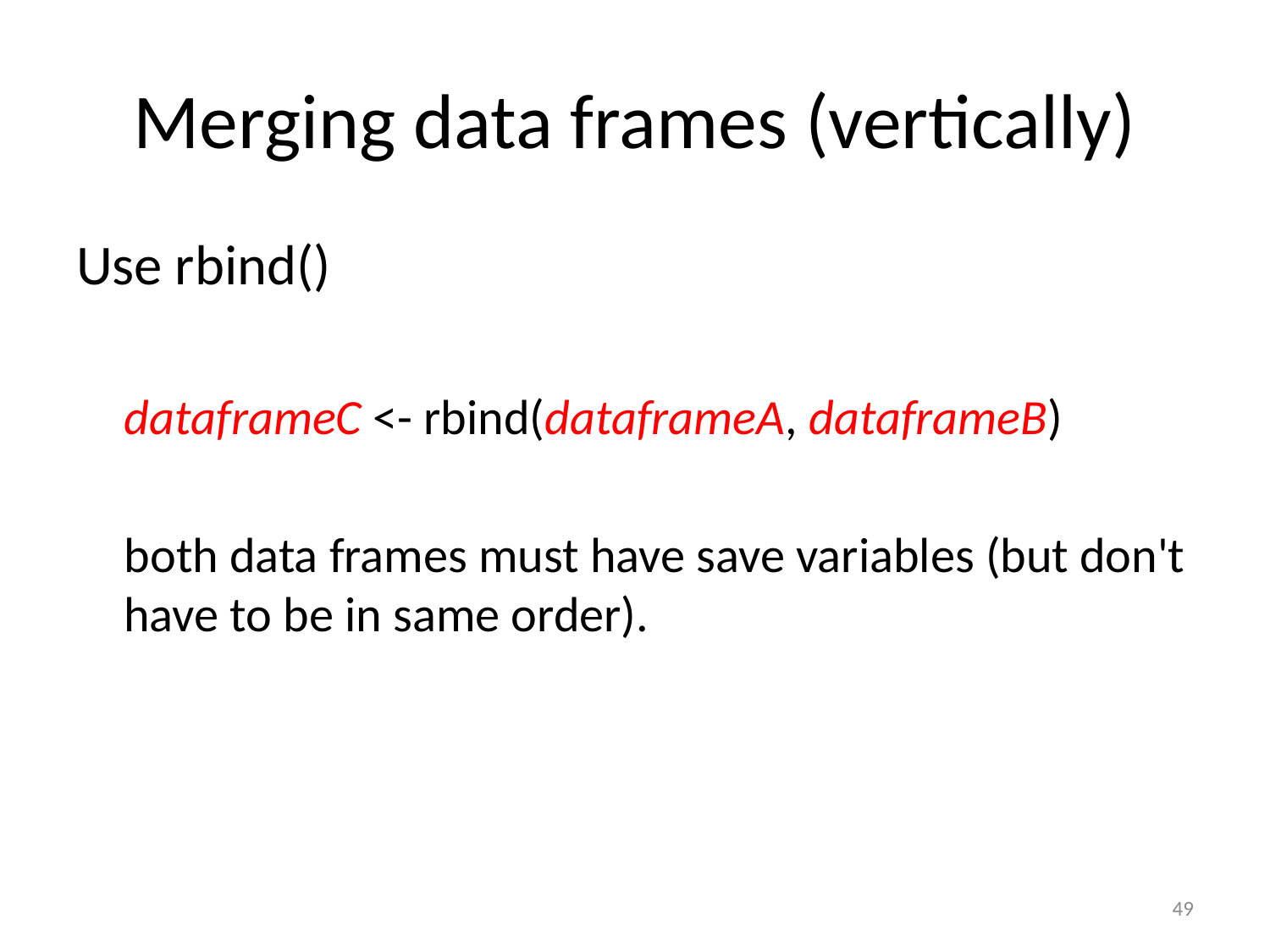

# Merging data frames (vertically)
Use rbind()

dataframeC <- rbind(dataframeA, dataframeB)

both data frames must have save variables (but don't have to be in same order).

49